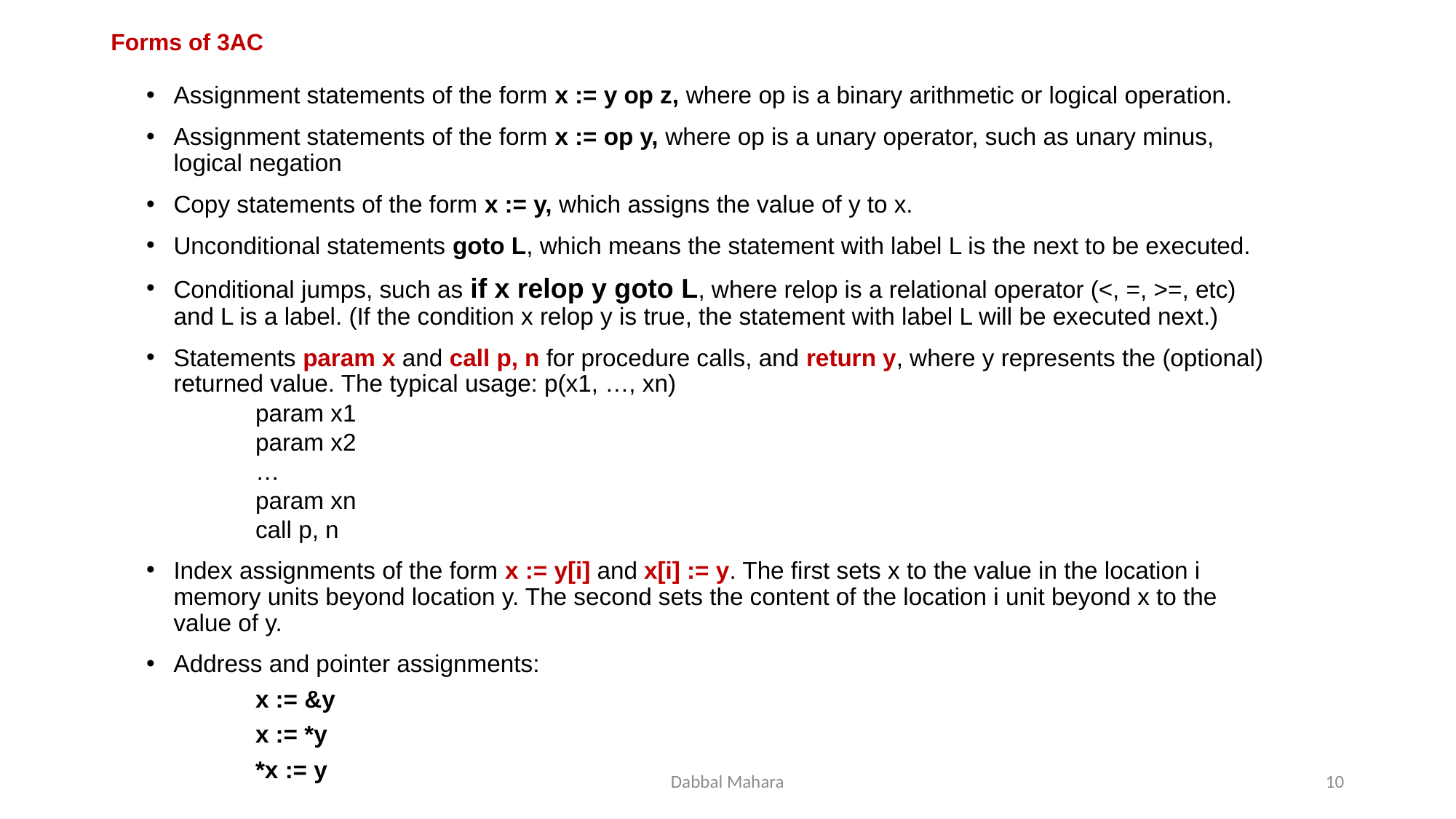

# Forms of 3AC
Assignment statements of the form x := y op z, where op is a binary arithmetic or logical operation.
Assignment statements of the form x := op y, where op is a unary operator, such as unary minus, logical negation
Copy statements of the form x := y, which assigns the value of y to x.
Unconditional statements goto L, which means the statement with label L is the next to be executed.
Conditional jumps, such as if x relop y goto L, where relop is a relational operator (<, =, >=, etc) and L is a label. (If the condition x relop y is true, the statement with label L will be executed next.)
Statements param x and call p, n for procedure calls, and return y, where y represents the (optional) returned value. The typical usage: p(x1, …, xn)
	param x1
	param x2
	…
	param xn
	call p, n
Index assignments of the form x := y[i] and x[i] := y. The first sets x to the value in the location i memory units beyond location y. The second sets the content of the location i unit beyond x to the value of y.
Address and pointer assignments:
	x := &y
	x := *y
	*x := y

Dabbal Mahara
10